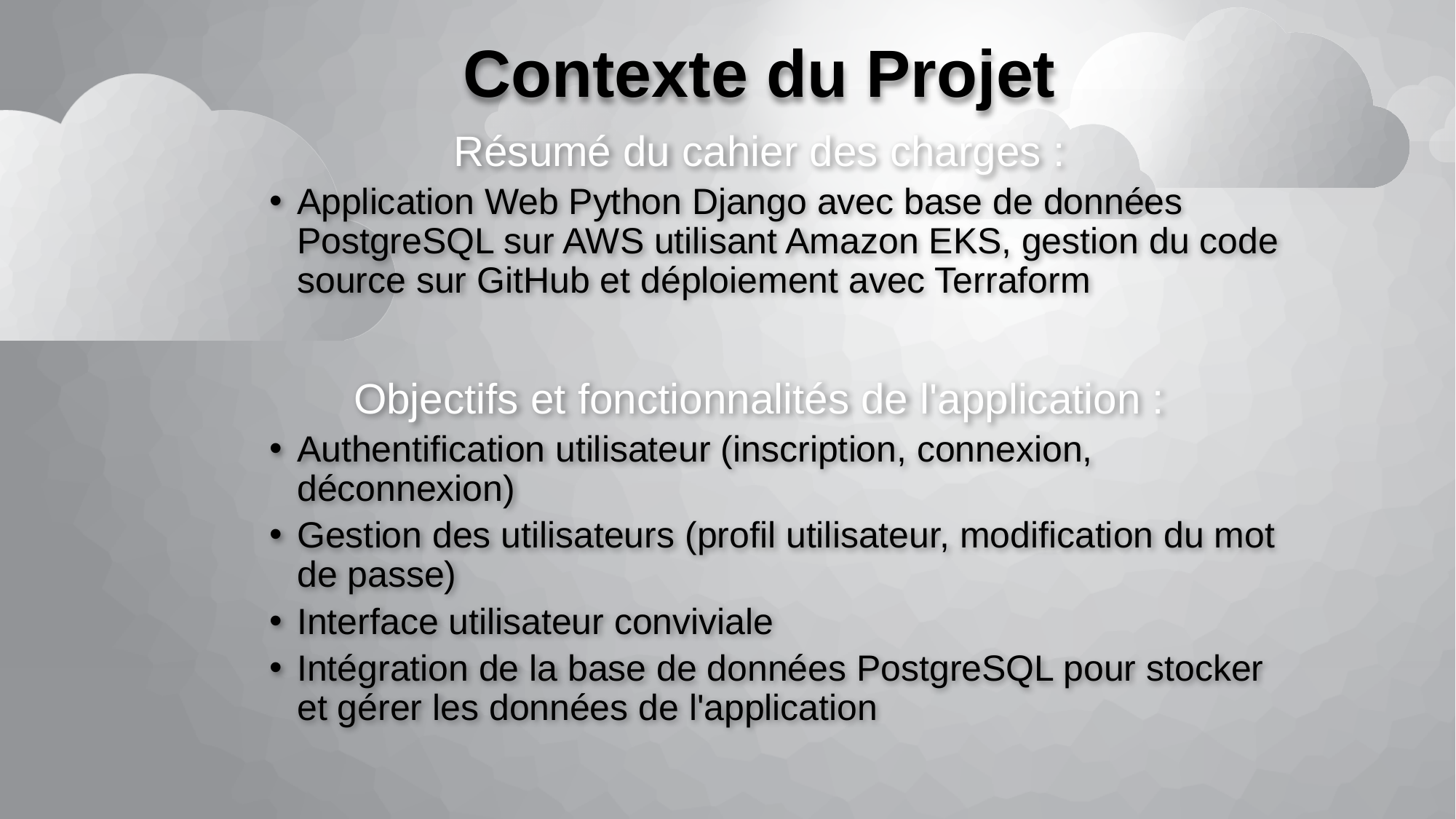

Résumé du cahier des charges :
Application Web Python Django avec base de données PostgreSQL sur AWS utilisant Amazon EKS, gestion du code source sur GitHub et déploiement avec Terraform

Objectifs et fonctionnalités de l'application :
Authentification utilisateur (inscription, connexion, déconnexion)
Gestion des utilisateurs (profil utilisateur, modification du mot de passe)
Interface utilisateur conviviale
Intégration de la base de données PostgreSQL pour stocker et gérer les données de l'application
# Contexte du Projet